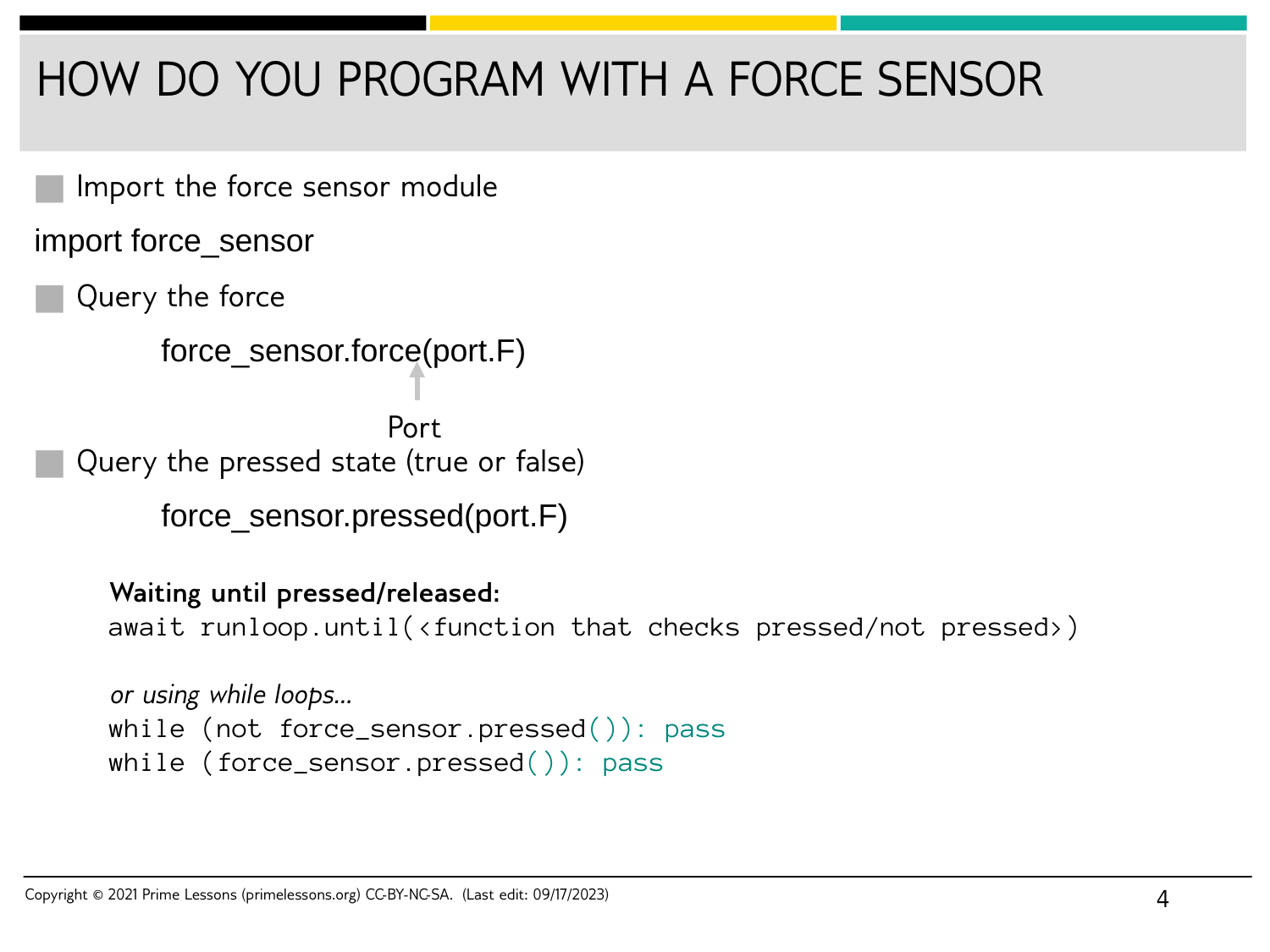

# HOW DO YOU PROGRAM WITH A FORCE SENSOR
Import the force sensor module
import force_sensor
Query the force
	force_sensor.force(port.F)

Query the pressed state (true or false)
	force_sensor.pressed(port.F)
Port
Waiting until pressed/released:
await runloop.until(<function that checks pressed/not pressed>)

or using while loops...
while (not force_sensor.pressed()): pass
while (force_sensor.pressed()): pass

4
Copyright © 2021 Prime Lessons (primelessons.org) CC-BY-NC-SA.  (Last edit: 09/17/2023)